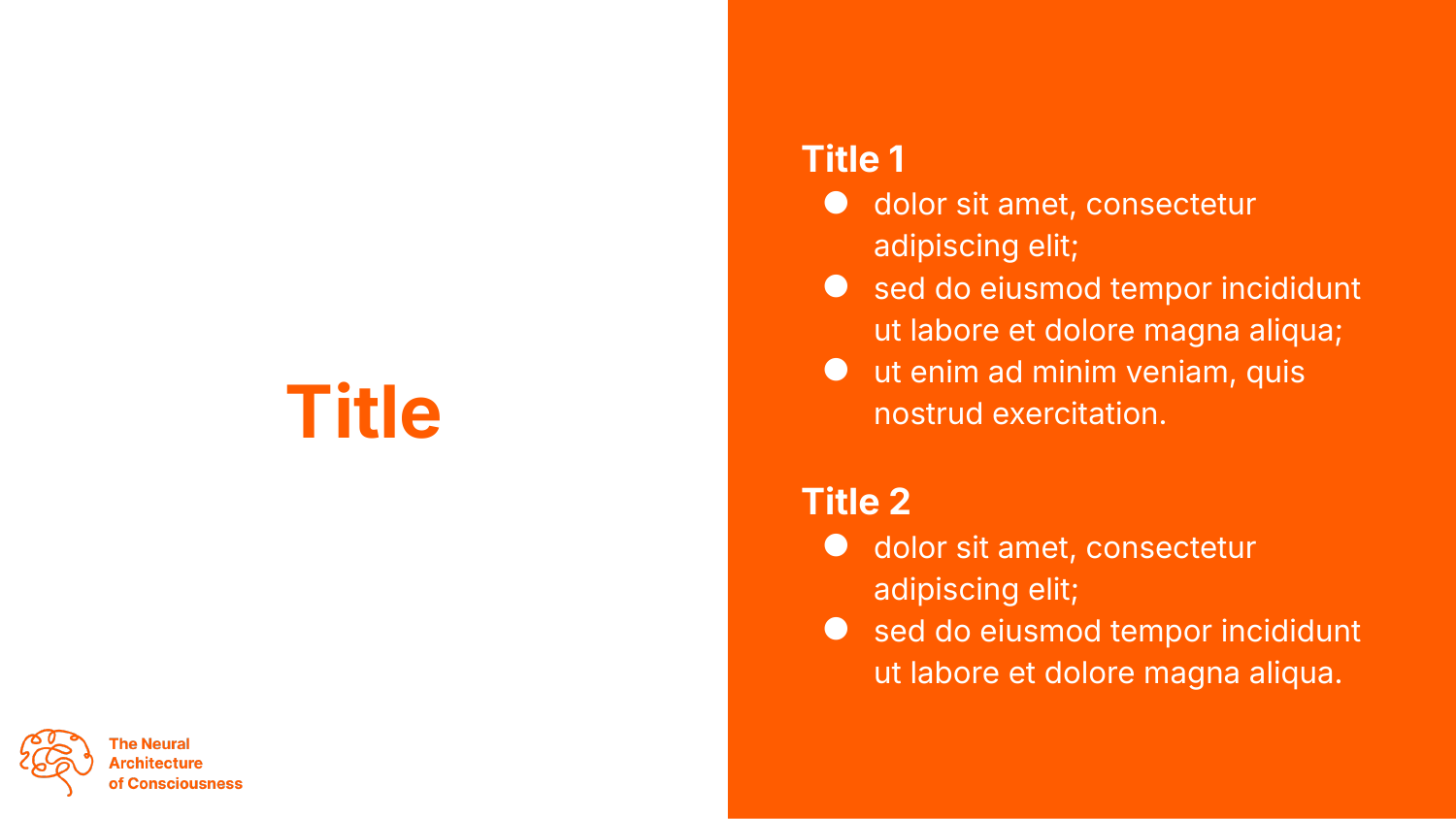

Title 1
dolor sit amet, consectetur adipiscing elit;
sed do eiusmod tempor incididunt ut labore et dolore magna aliqua;
ut enim ad minim veniam, quis nostrud exercitation.

Title 2
dolor sit amet, consectetur adipiscing elit;
sed do eiusmod tempor incididunt ut labore et dolore magna aliqua.
# Title